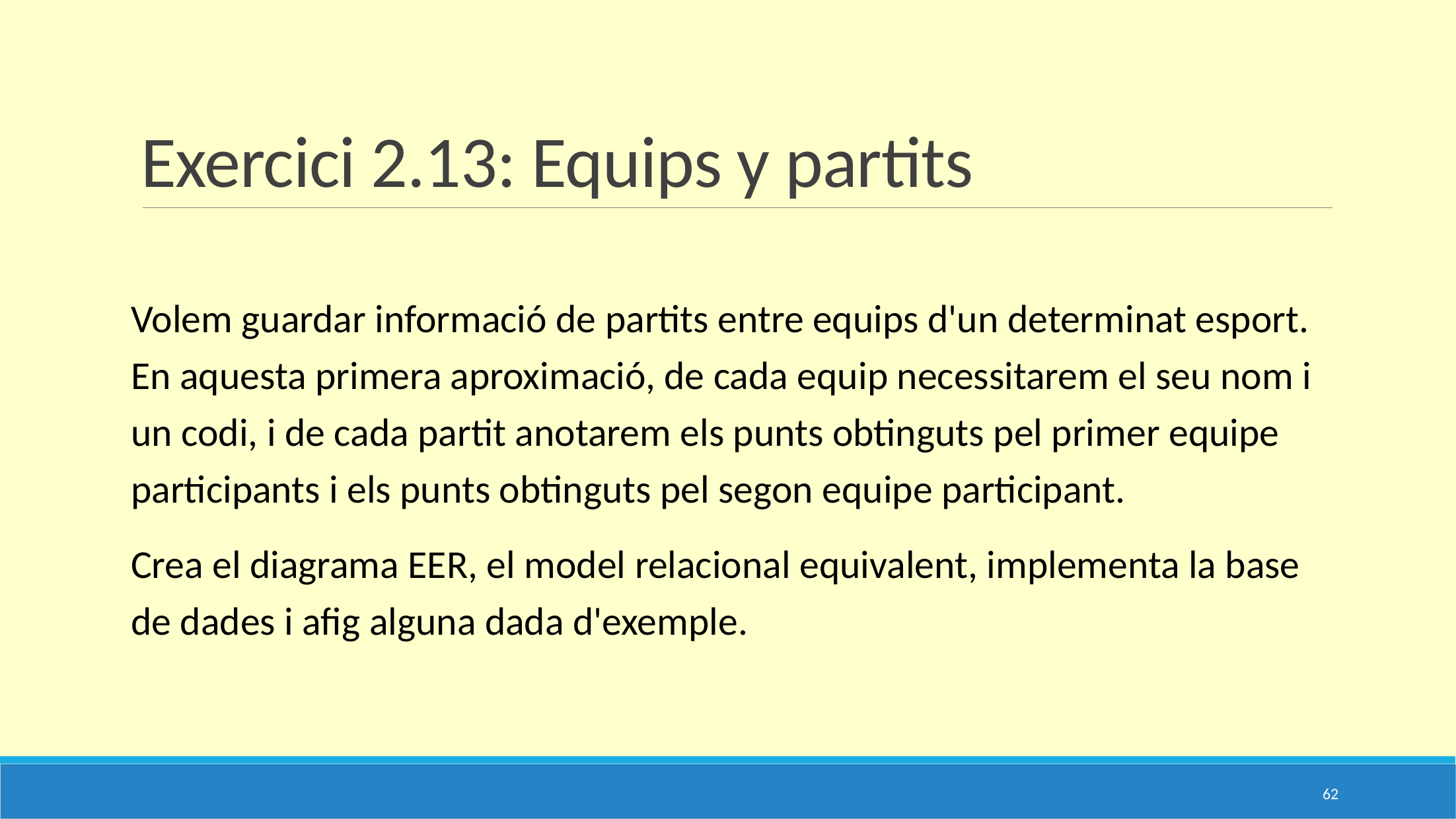

# Exercici 2.13: Equips y partits

Volem guardar informació de partits entre equips d'un determinat esport. En aquesta primera aproximació, de cada equip necessitarem el seu nom i un codi, i de cada partit anotarem els punts obtinguts pel primer equipe participants i els punts obtinguts pel segon equipe participant.
Crea el diagrama EER, el model relacional equivalent, implementa la base de dades i afig alguna dada d'exemple.
62